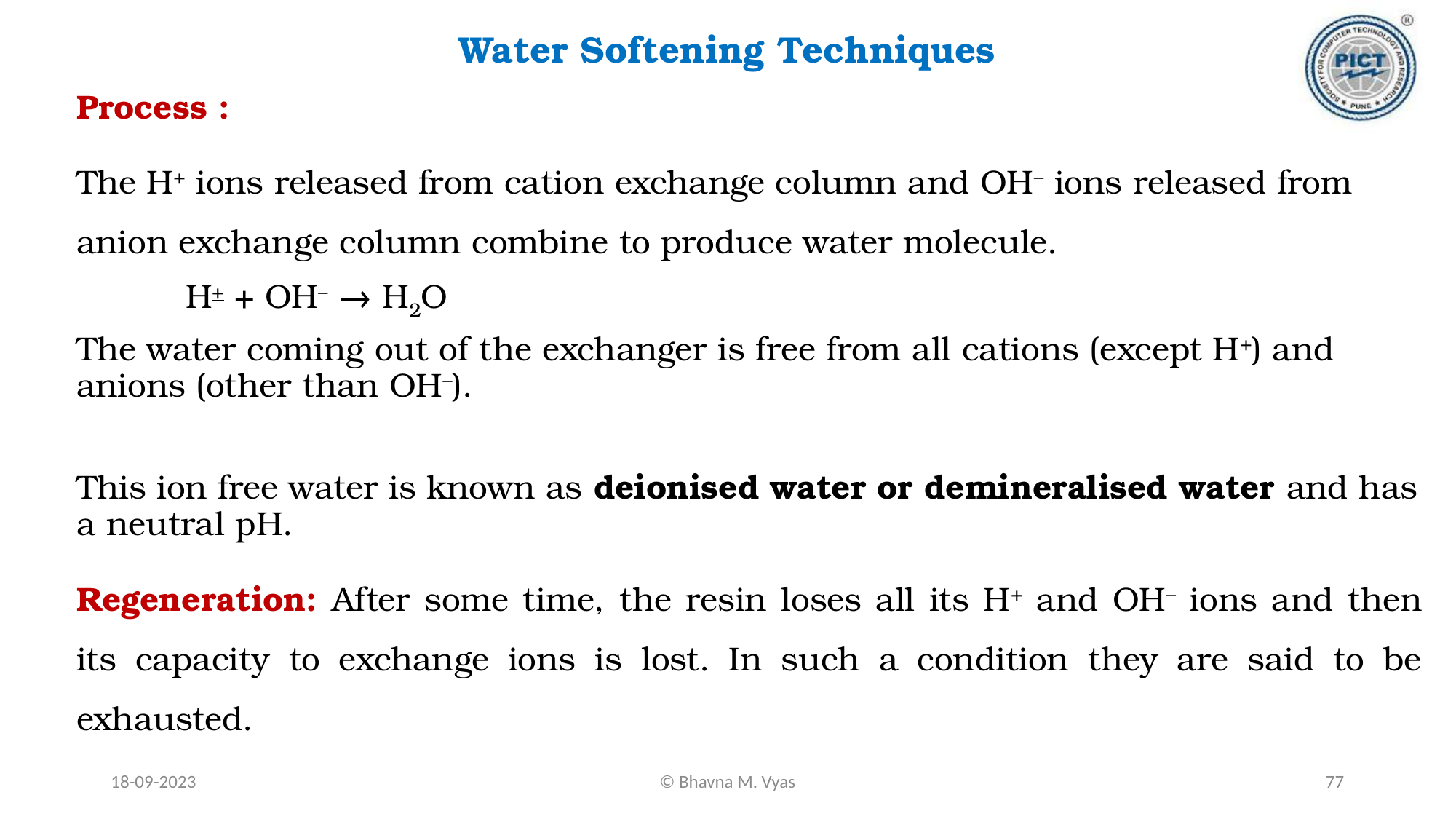

# Water Softening Techniques
Process :
The H+ ions released from cation exchange column and OH– ions released from anion exchange column combine to produce water molecule.
	H+ + OH– → H2O
The water coming out of the exchanger is free from all cations (except H+) and anions (other than OH–).

This ion free water is known as deionised water or demineralised water and has a neutral pH.
Regeneration: After some time, the resin loses all its H+ and OH– ions and then its capacity to exchange ions is lost. In such a condition they are said to be exhausted.

18-09-2023
© Bhavna M. Vyas
77